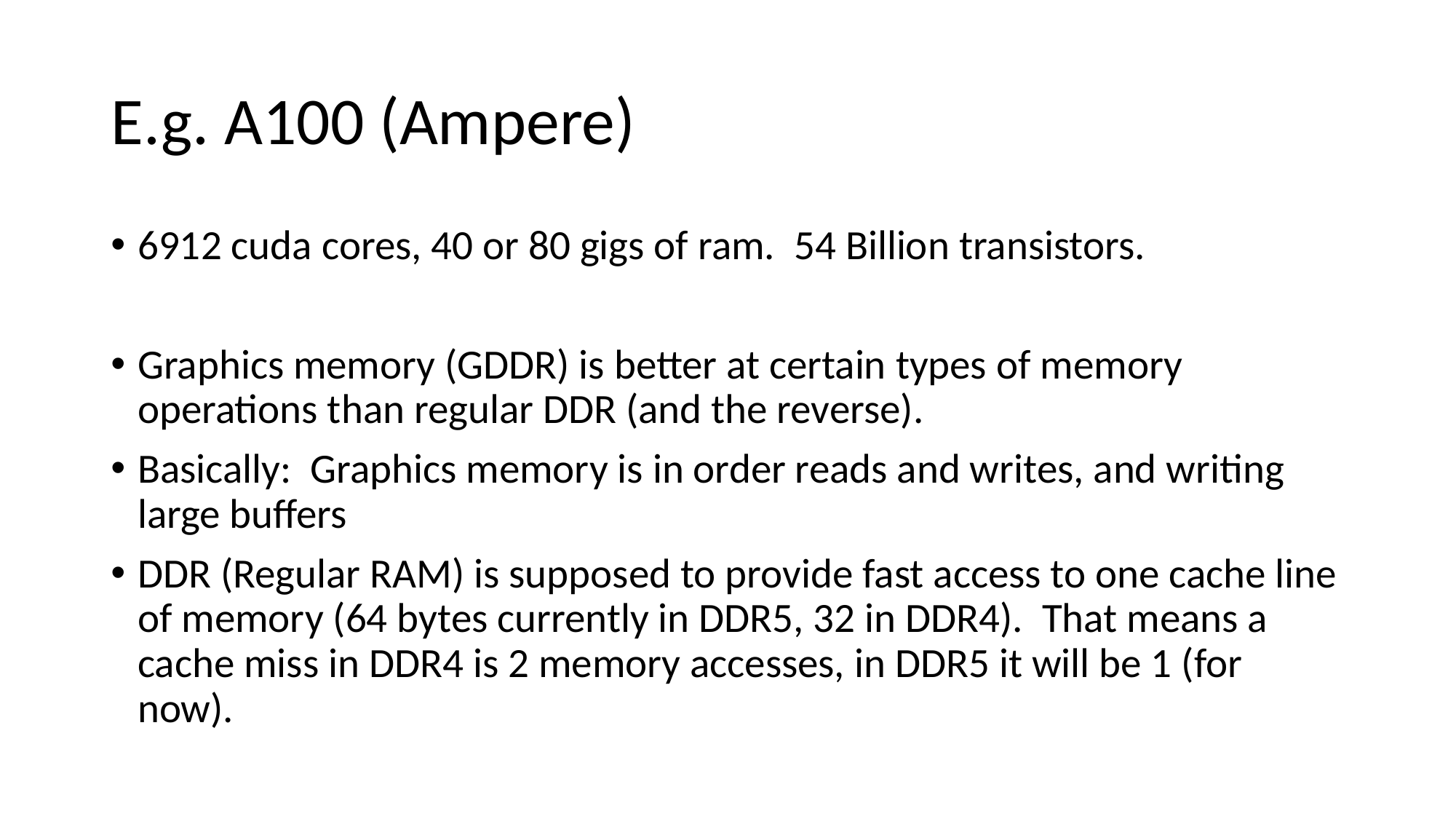

# E.g. A100 (Ampere)
6912 cuda cores, 40 or 80 gigs of ram.  54 Billion transistors.

Graphics memory (GDDR) is better at certain types of memory operations than regular DDR (and the reverse).
Basically:  Graphics memory is in order reads and writes, and writing large buffers
DDR (Regular RAM) is supposed to provide fast access to one cache line of memory (64 bytes currently in DDR5, 32 in DDR4).  That means a cache miss in DDR4 is 2 memory accesses, in DDR5 it will be 1 (for now).